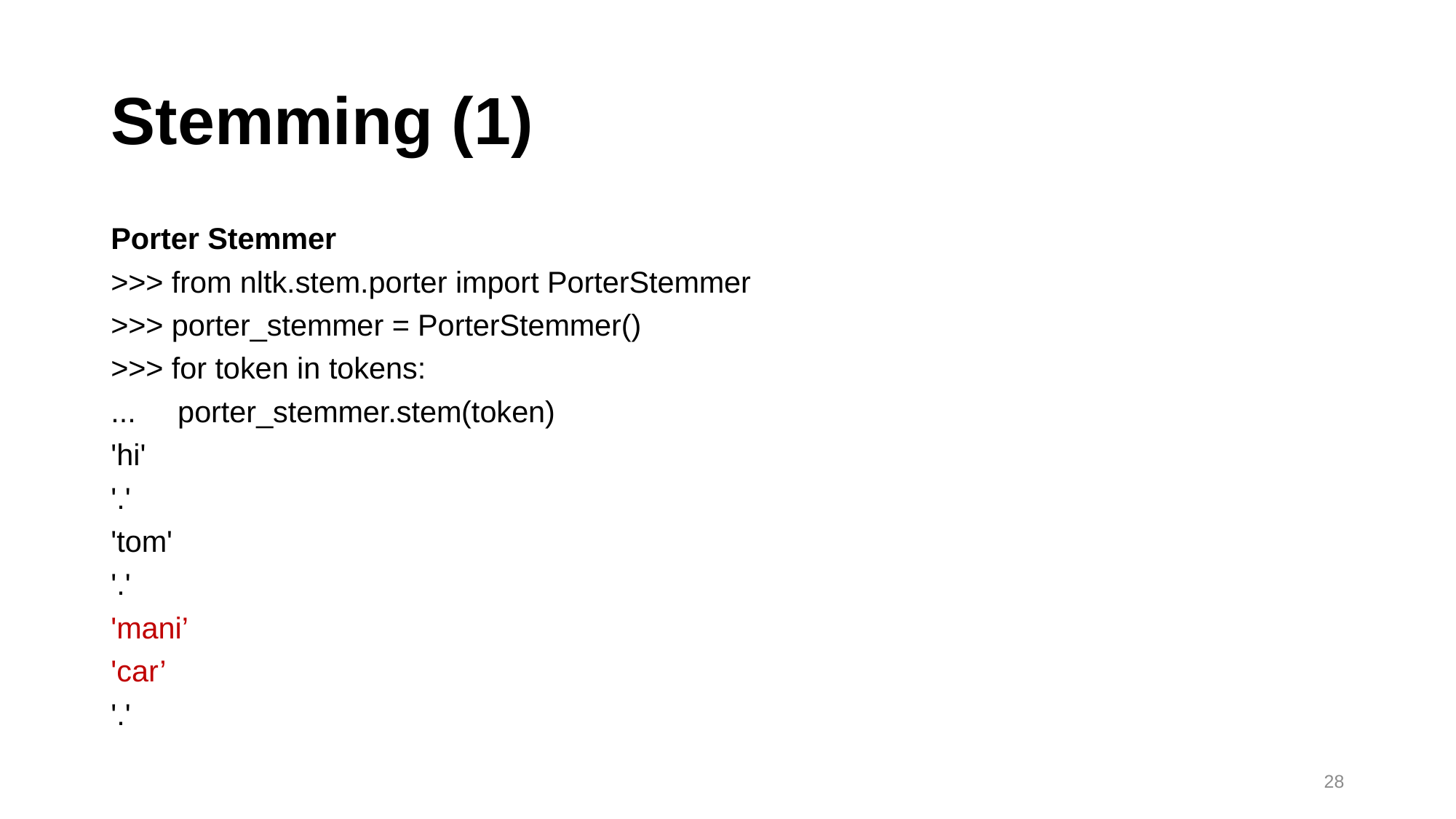

# Stemming (1)
Porter Stemmer
>>> from nltk.stem.porter import PorterStemmer
>>> porter_stemmer = PorterStemmer()
>>> for token in tokens:
...     porter_stemmer.stem(token)
'hi'
'.'
'tom'
'.'
'mani’
'car’
'.'
28